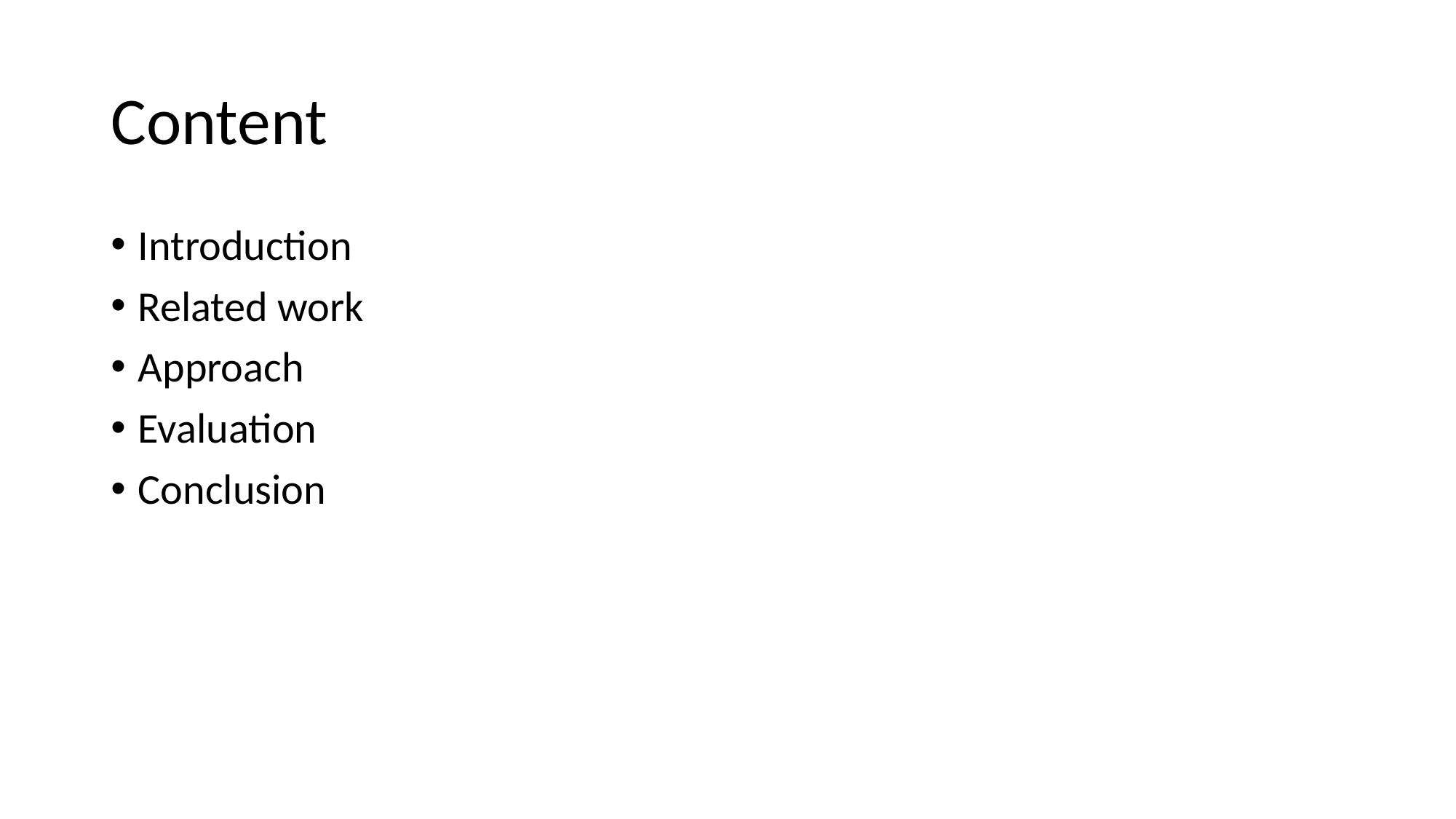

# Content
Introduction
Related work
Approach
Evaluation
Conclusion